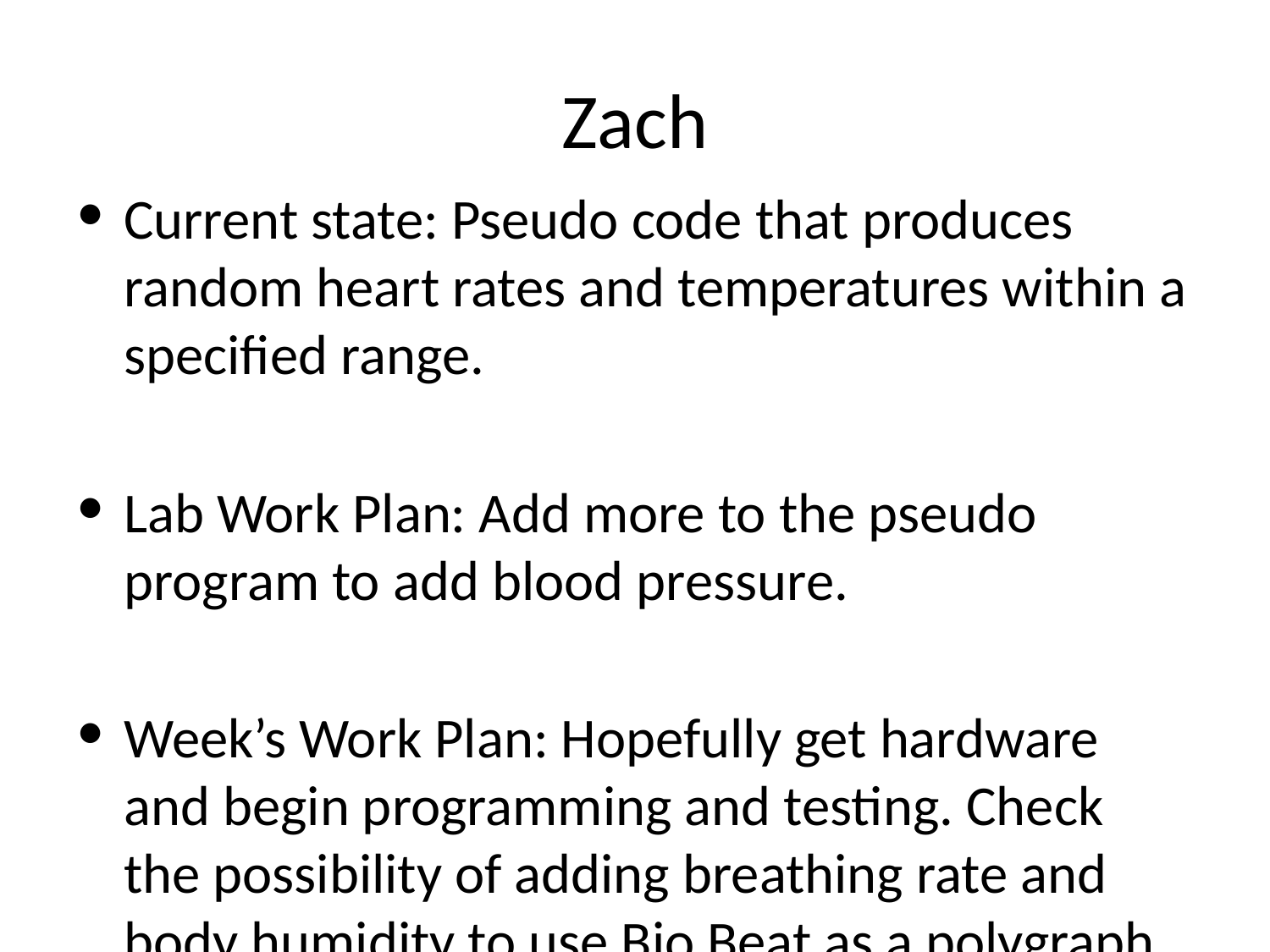

# Zach
Current state: Pseudo code that produces random heart rates and temperatures within a specified range.

Lab Work Plan: Add more to the pseudo program to add blood pressure.

Week’s Work Plan: Hopefully get hardware and begin programming and testing. Check the possibility of adding breathing rate and body humidity to use Bio Beat as a polygraph